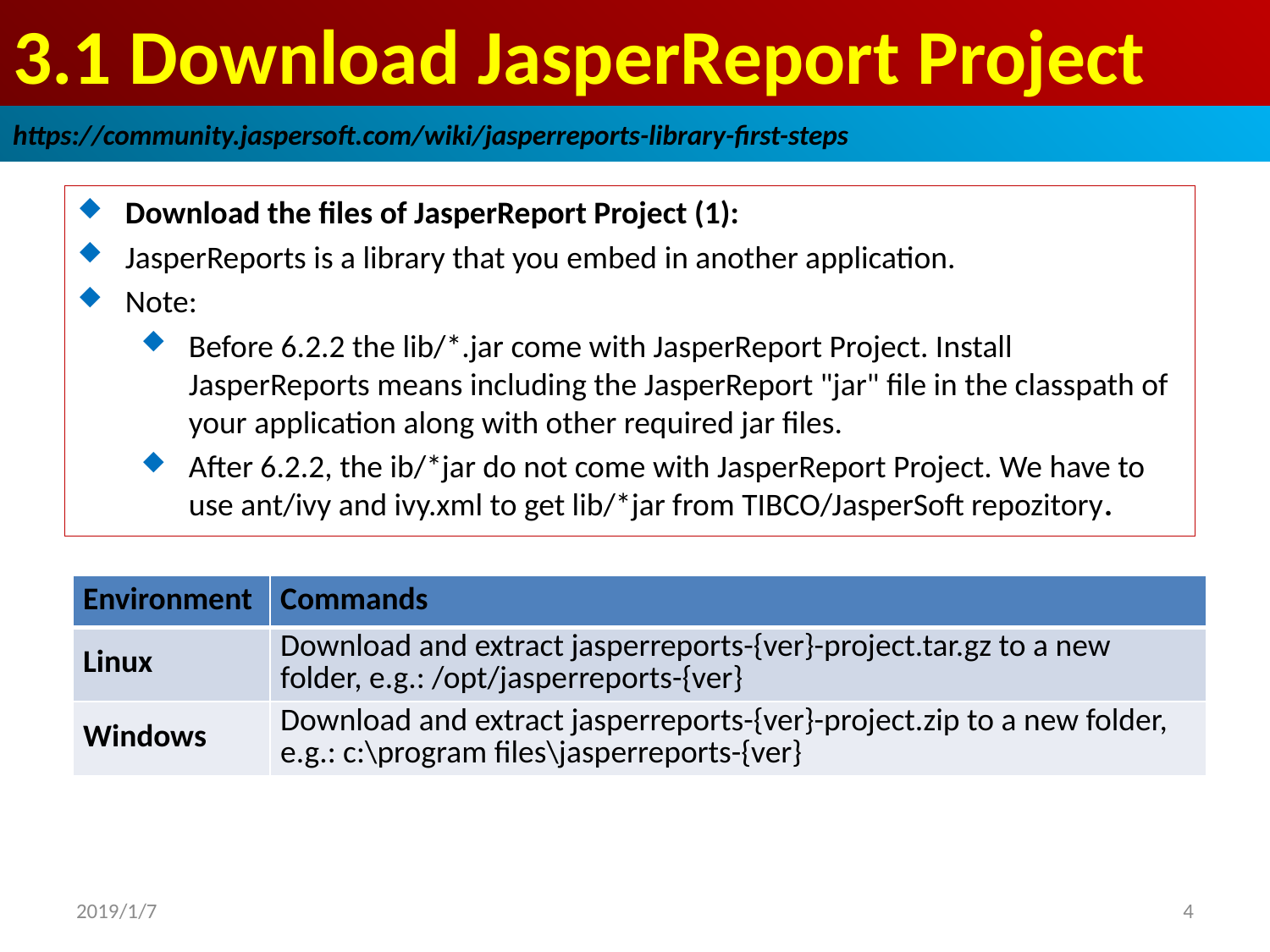

# 3.1 Download JasperReport Project
https://community.jaspersoft.com/wiki/jasperreports-library-first-steps
Download the files of JasperReport Project (1):
JasperReports is a library that you embed in another application.
Note:
Before 6.2.2 the lib/*.jar come with JasperReport Project. Install JasperReports means including the JasperReport "jar" file in the classpath of your application along with other required jar files.
After 6.2.2, the ib/*jar do not come with JasperReport Project. We have to use ant/ivy and ivy.xml to get lib/*jar from TIBCO/JasperSoft repozitory.
| Environment | Commands |
| --- | --- |
| Linux | Download and extract jasperreports-{ver}-project.tar.gz to a new folder, e.g.: /opt/jasperreports-{ver} |
| Windows | Download and extract jasperreports-{ver}-project.zip to a new folder, e.g.: c:\program files\jasperreports-{ver} |
2019/1/7
4